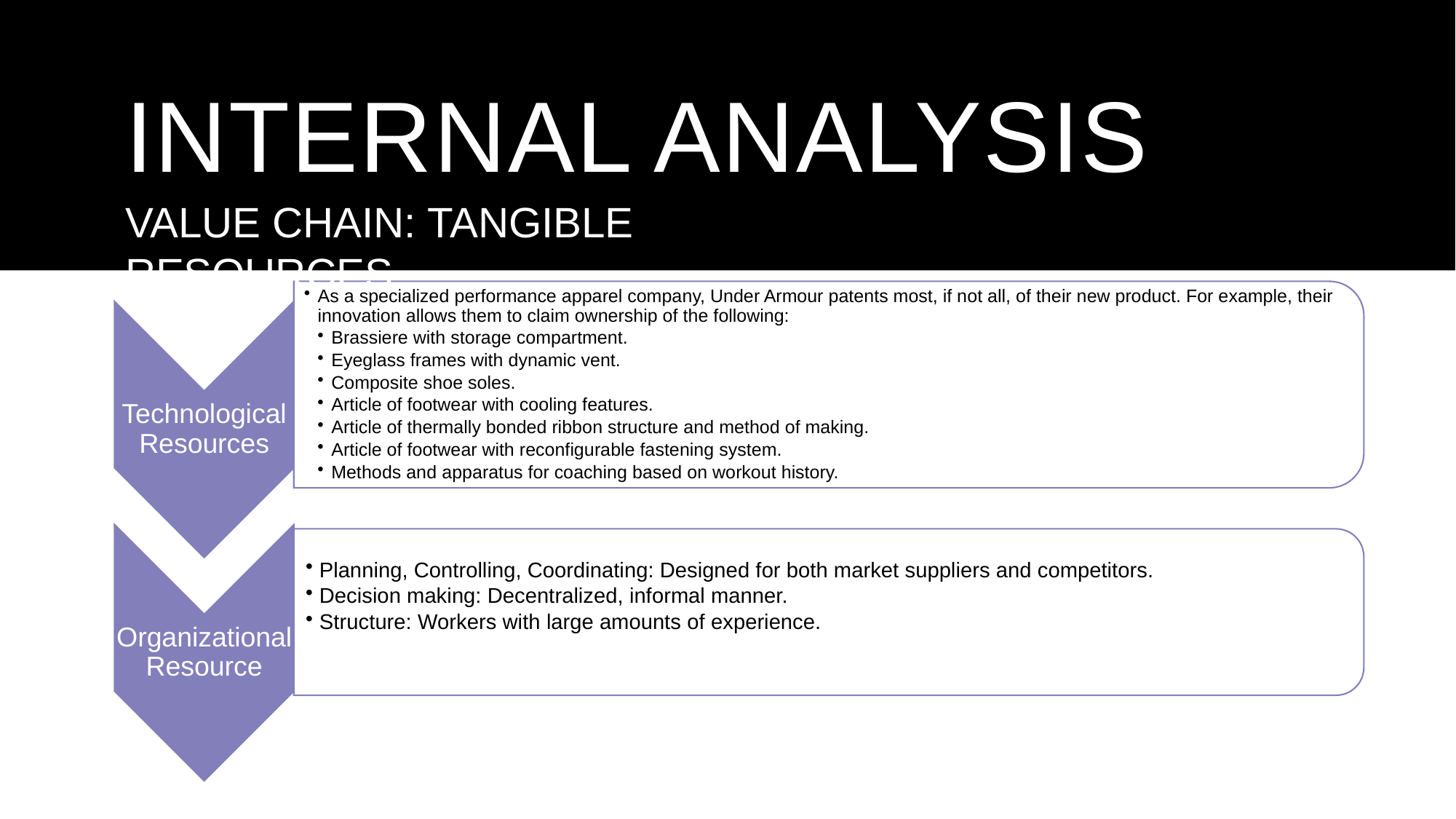

# internal analysis
VALUE CHAIN: TANGIBLE RESOURCES
Technological Resources
As a specialized performance apparel company, Under Armour patents most, if not all, of their new product. For example, their innovation allows them to claim ownership of the following:
Brassiere with storage compartment.
Eyeglass frames with dynamic vent.
Composite shoe soles.
Article of footwear with cooling features.
Article of thermally bonded ribbon structure and method of making.
Article of footwear with reconfigurable fastening system.
Methods and apparatus for coaching based on workout history.
Organizational Resource
Planning, Controlling, Coordinating: Designed for both market suppliers and competitors.
Decision making: Decentralized, informal manner.
Structure: Workers with large amounts of experience.